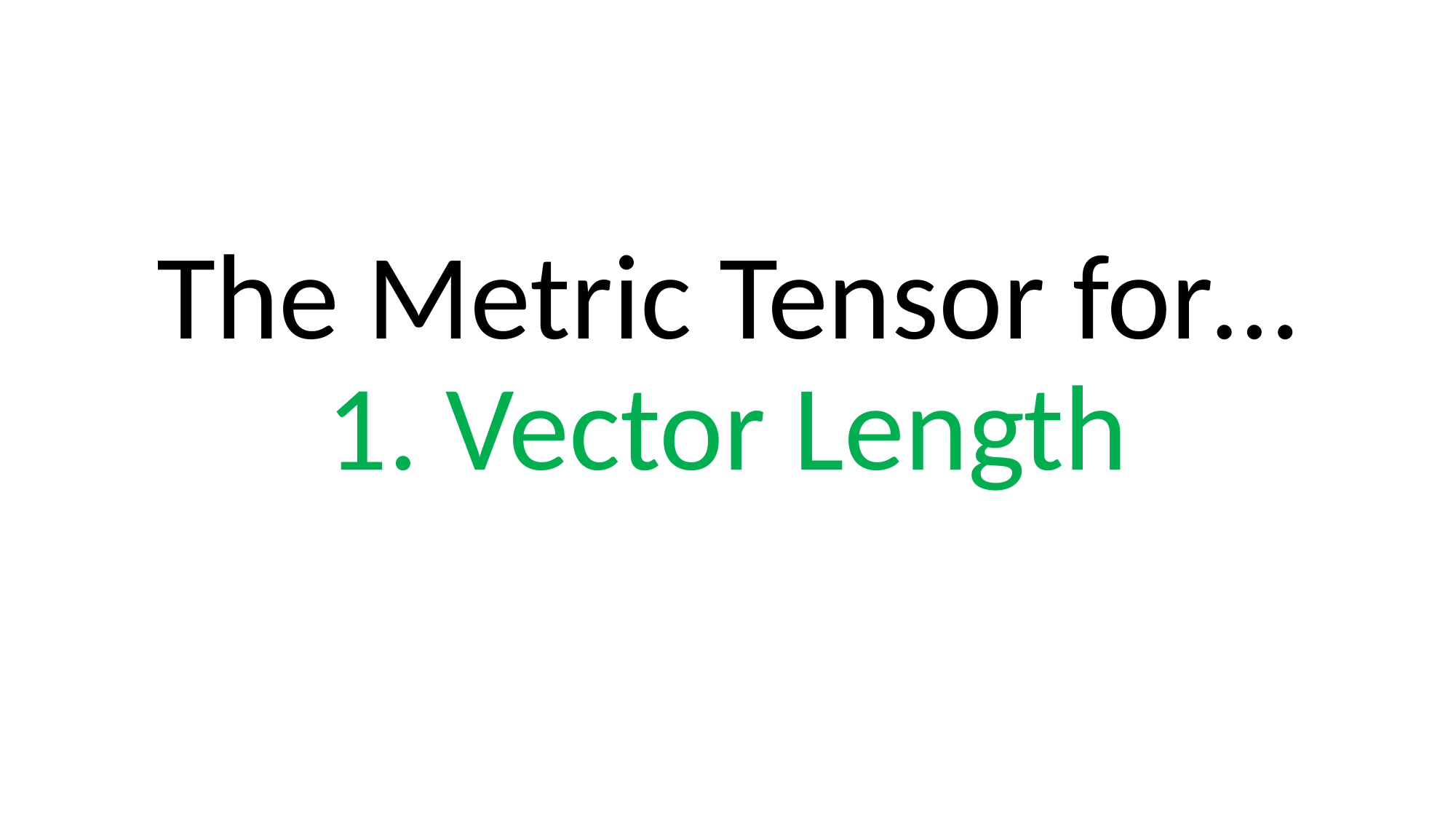

# The Metric Tensor for… 1. Vector Length